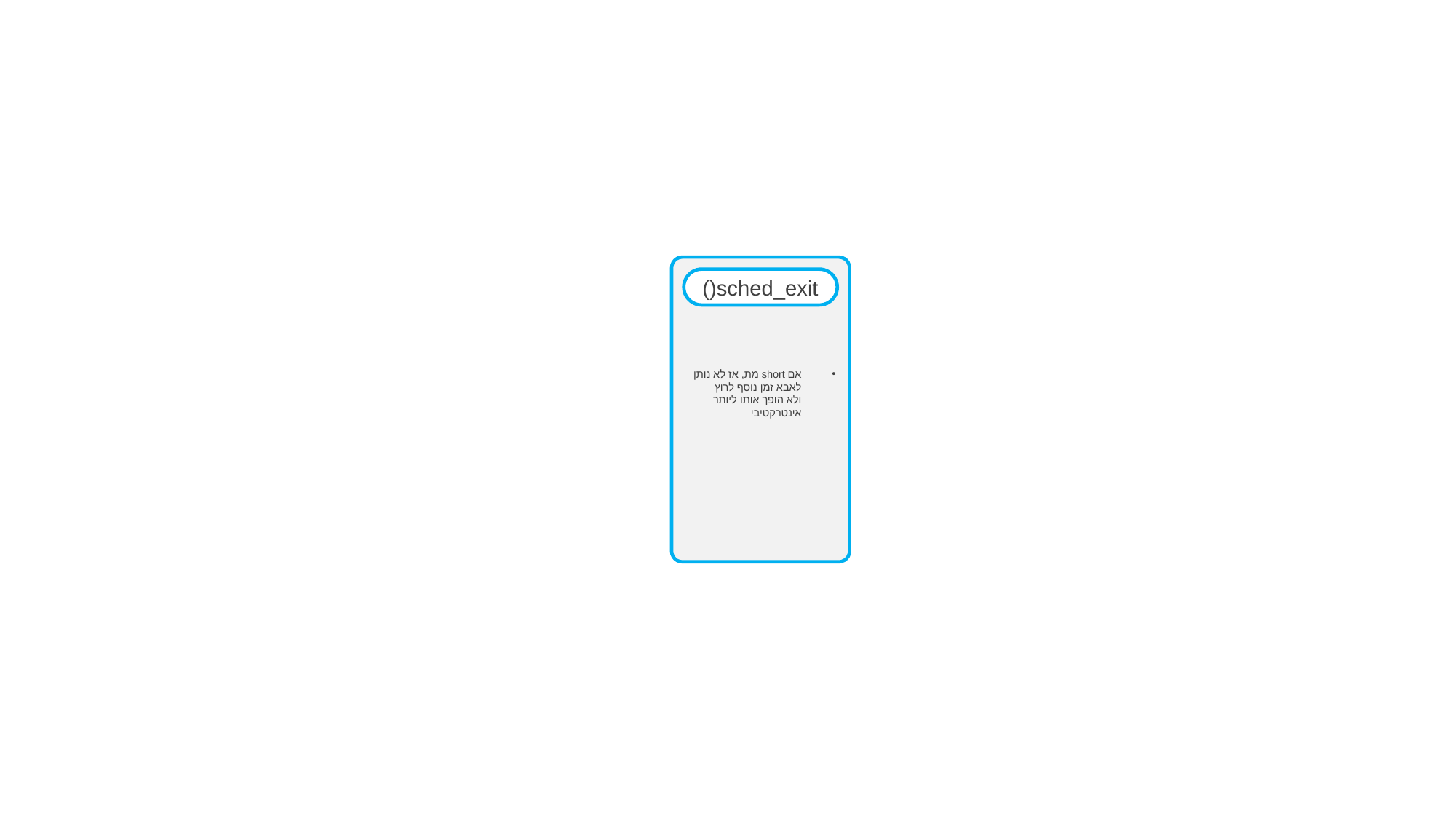

אם short מת, אז לא נותן לאבא זמן נוסף לרוץ
ולא הופך אותו ליותר אינטרקטיבי

sched_exit()